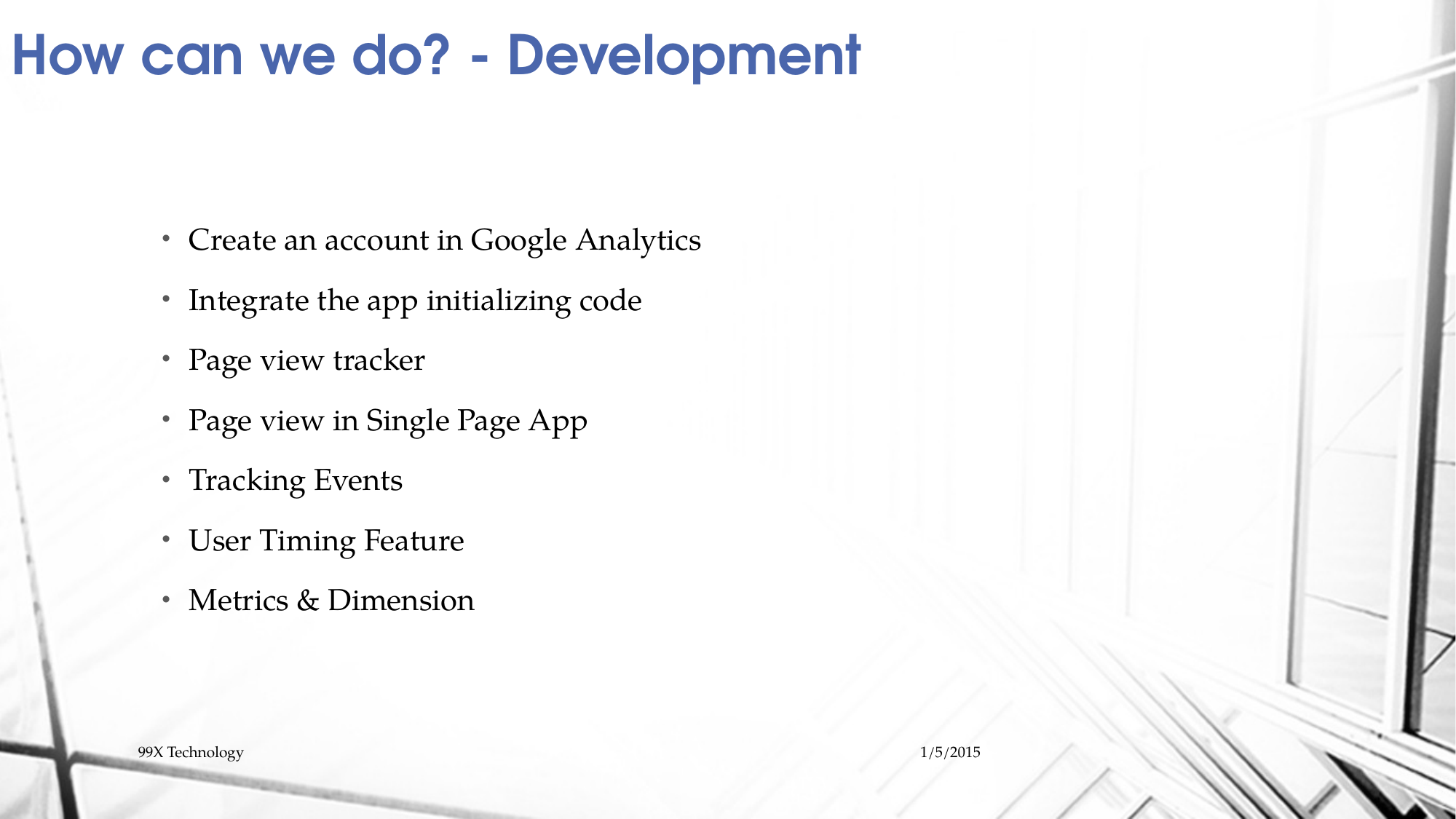

# How can we do? - Development
Create an account in Google Analytics
Integrate the app initializing code
Page view tracker
Page view in Single Page App
Tracking Events
User Timing Feature
Metrics & Dimension
99X Technology
1/5/2015